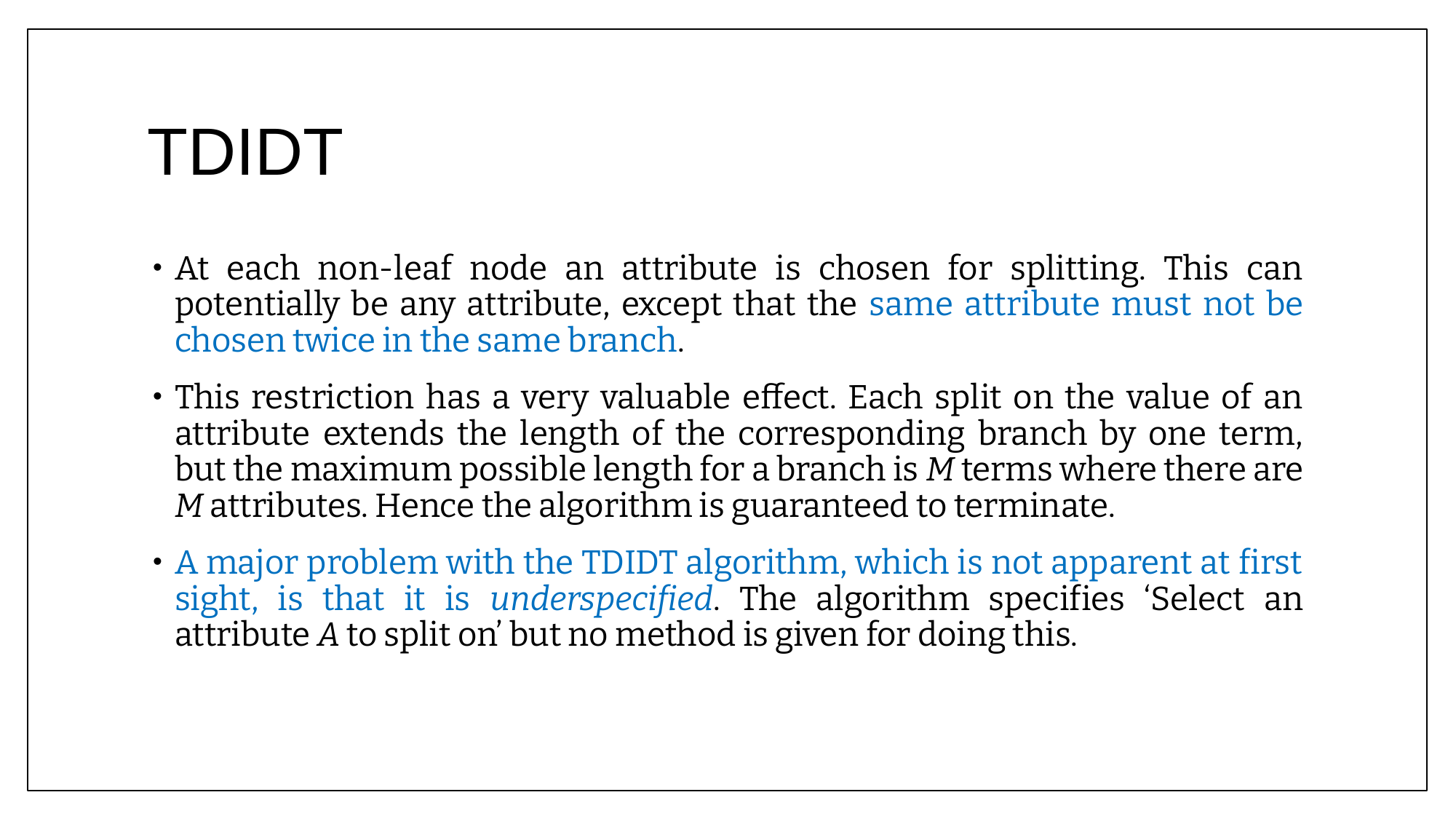

# TDIDT
At each non-leaf node an attribute is chosen for splitting. This can potentially be any attribute, except that the same attribute must not be chosen twice in the same branch.
This restriction has a very valuable effect. Each split on the value of an attribute extends the length of the corresponding branch by one term, but the maximum possible length for a branch is M terms where there are M attributes. Hence the algorithm is guaranteed to terminate.
A major problem with the TDIDT algorithm, which is not apparent at first sight, is that it is underspecified. The algorithm specifies ‘Select an attribute A to split on’ but no method is given for doing this.